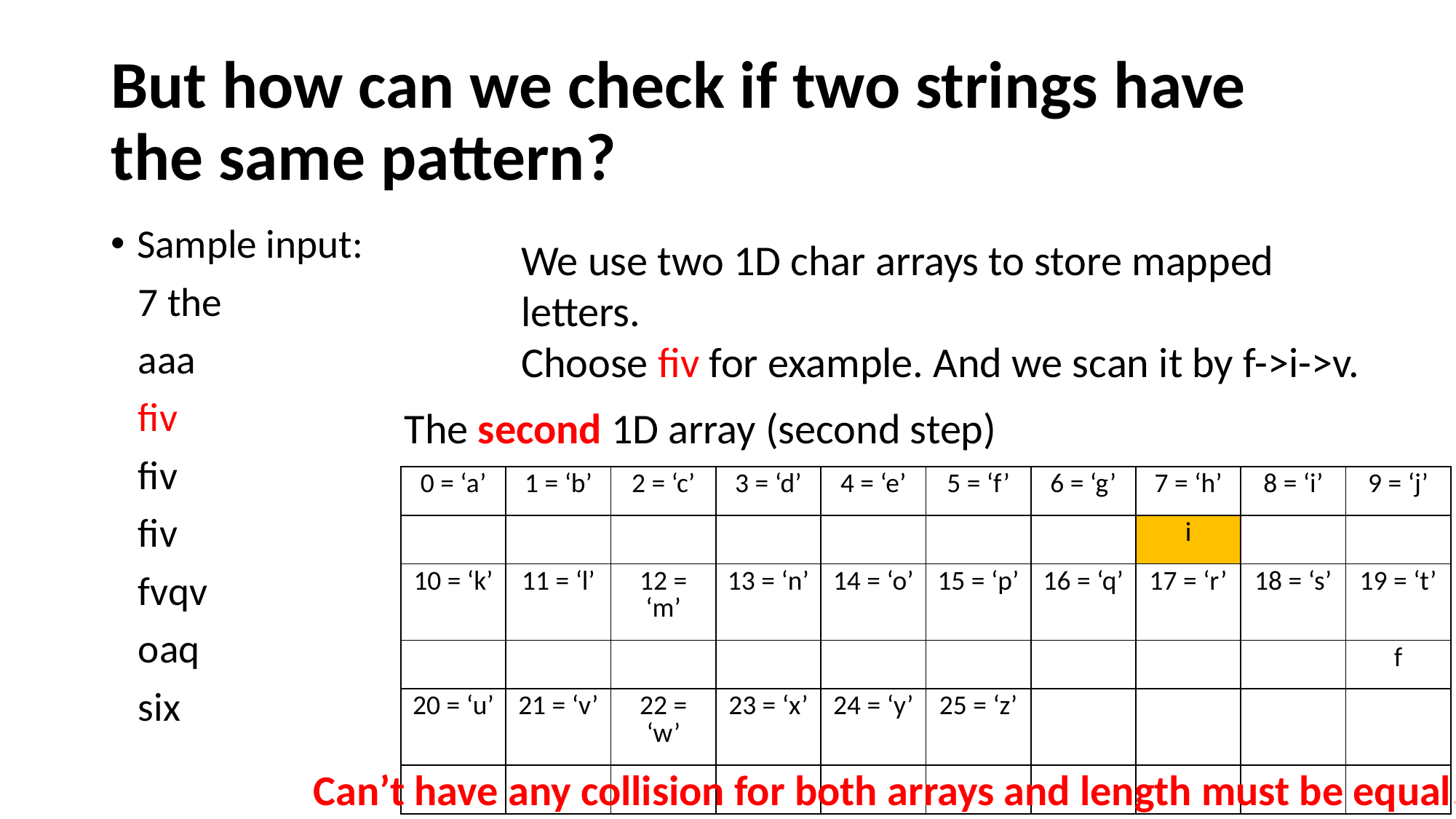

# But how can we check if two strings have the same pattern?
Sample input:
   7 the
   aaa
   fiv
   fiv
   fiv
   fvqv
   oaq
   six

We use two 1D char arrays to store mapped letters.
Choose fiv for example. And we scan it by f->i->v.
The second 1D array (second step)
| 0 = ‘a’ | 1 = ‘b’ | 2 = ‘c’ | 3 = ‘d’ | 4 = ‘e’ | 5 = ‘f’ | 6 = ‘g’ | 7 = ‘h’ | 8 = ‘i’ | 9 = ‘j’ |
| --- | --- | --- | --- | --- | --- | --- | --- | --- | --- |
|  |  |  |  |  |  |  | i |  |  |
| 10 = ‘k’ | 11 = ‘l’ | 12 = ‘m’ | 13 = ‘n’ | 14 = ‘o’ | 15 = ‘p’ | 16 = ‘q’ | 17 = ‘r’ | 18 = ‘s’ | 19 = ‘t’ |
|  |  |  |  |  |  |  |  |  | f |
| 20 = ‘u’ | 21 = ‘v’ | 22 = ‘w’ | 23 = ‘x’ | 24 = ‘y’ | 25 = ‘z’ |  |  |  |  |
|  |  |  |  |  |  |  |  |  |  |
Can’t have any collision for both arrays and length must be equal!